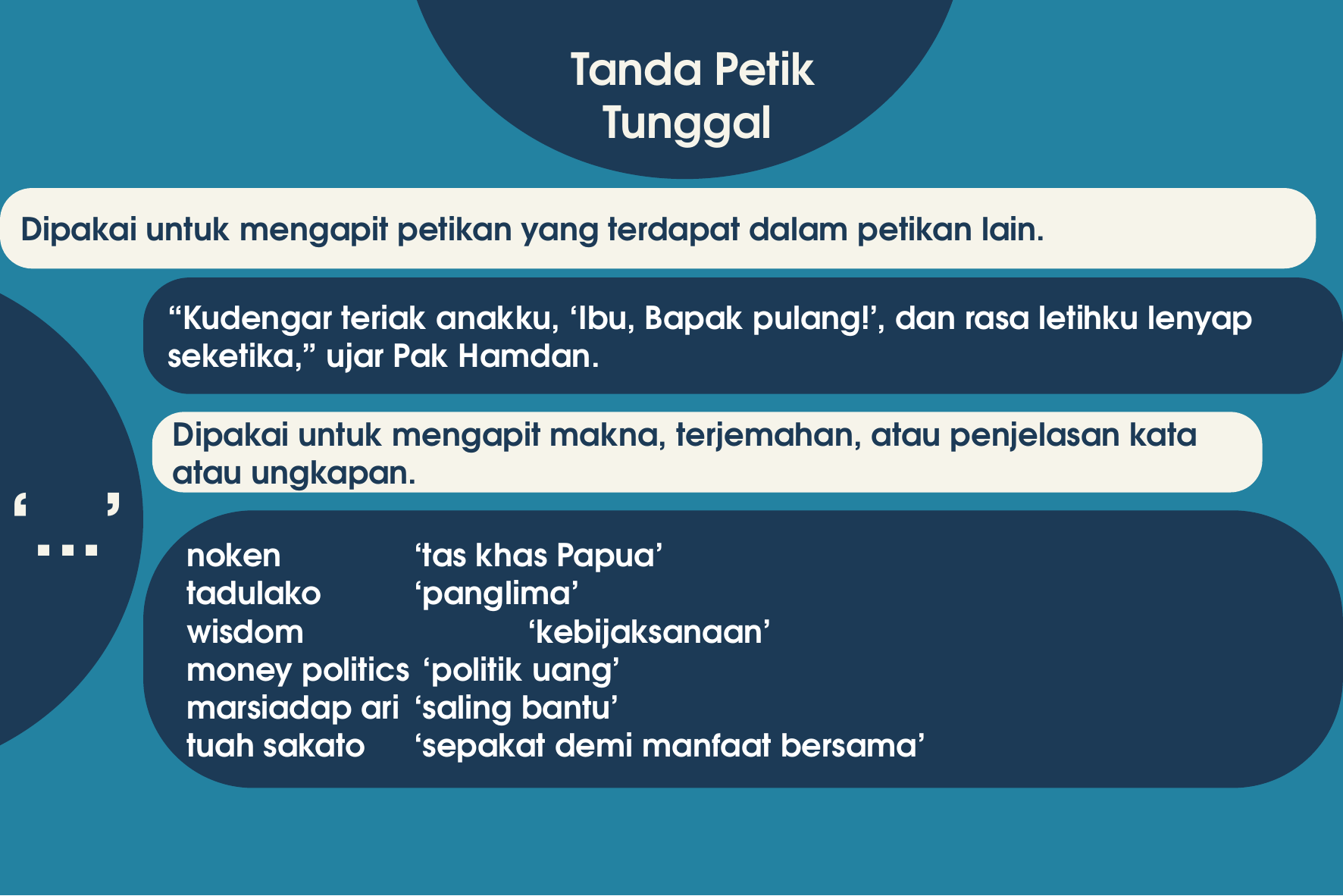

Tanda Petik Tunggal
#
Dipakai untuk mengapit petikan yang terdapat dalam petikan lain.

“Kudengar teriak anakku, ‘Ibu, Bapak pulang!’, dan rasa letihku lenyap seketika,” ujar Pak Hamdan.
Dipakai untuk mengapit makna, terjemahan, atau penjelasan kata atau ungkapan.
‘...’

noken 		‘tas khas Papua’
tadulako 	‘panglima’
wisdom 		‘kebijaksanaan’
money politics	 ‘politik uang’
marsiadap ari 	‘saling bantu’
tuah sakato 	‘sepakat demi manfaat bersama’